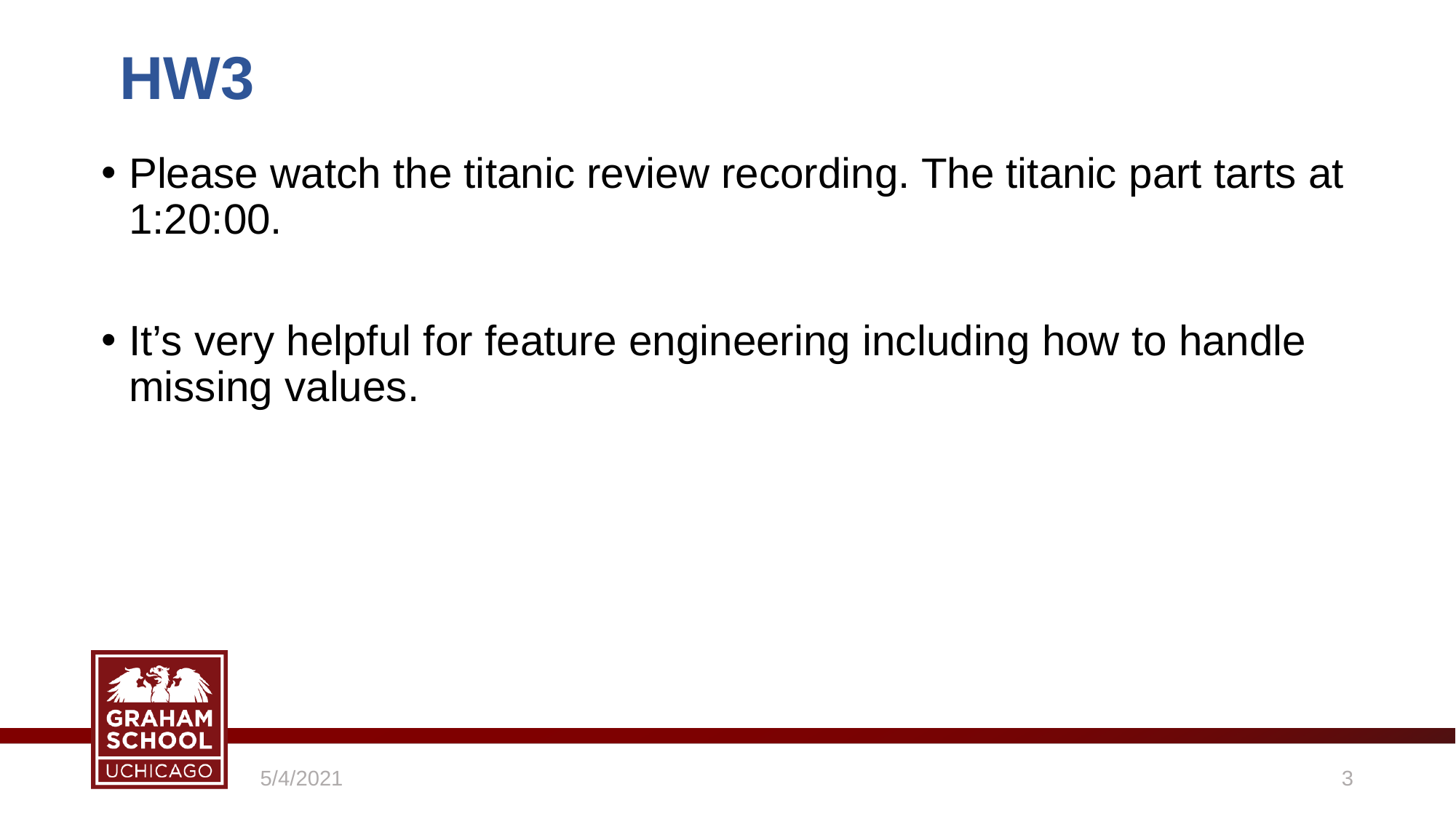

HW3
Please watch the titanic review recording. The titanic part tarts at 1:20:00.

It’s very helpful for feature engineering including how to handle missing values.
5/4/2021
3